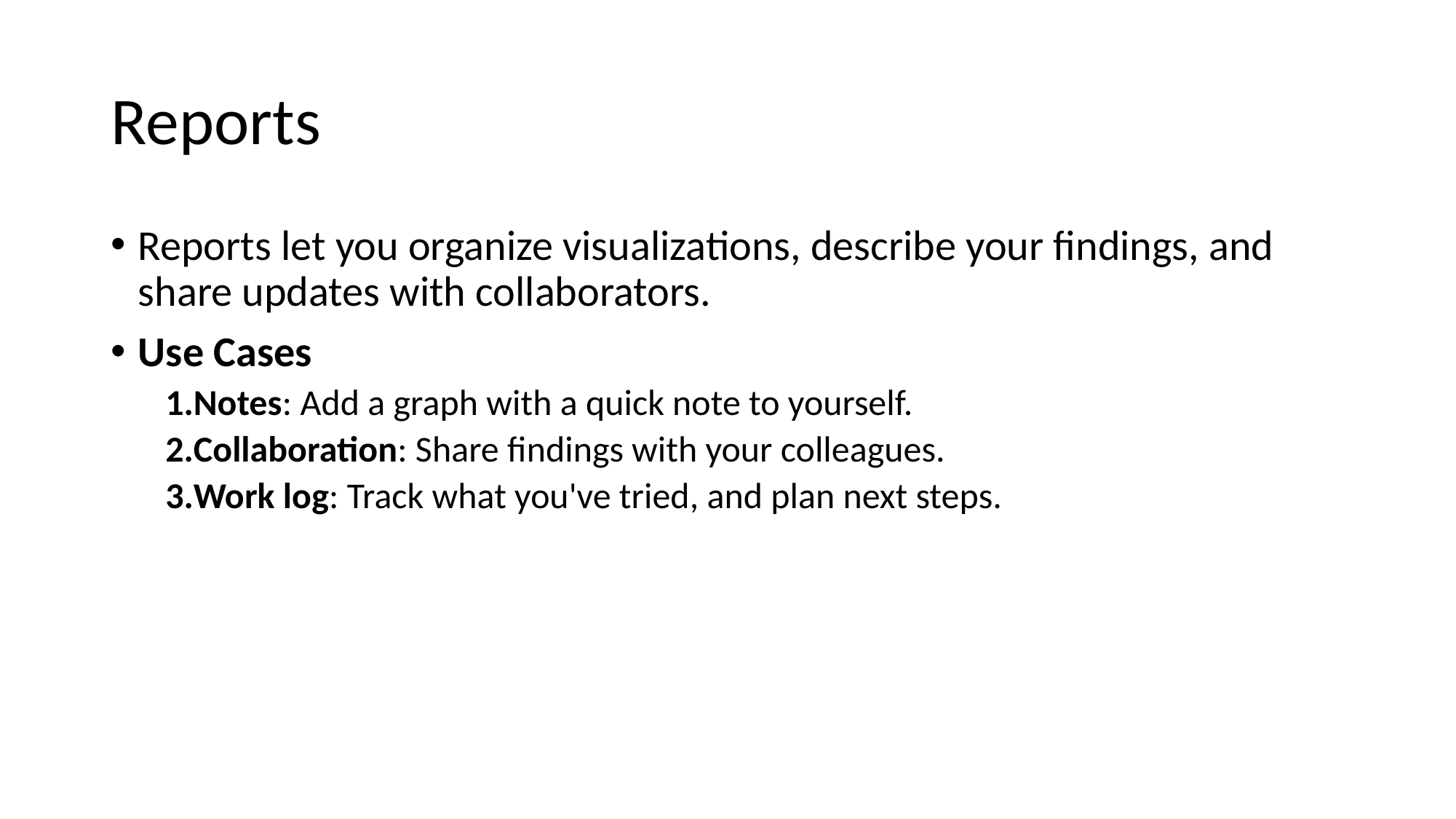

# Reports
Reports let you organize visualizations, describe your findings, and share updates with collaborators.
Use Cases
Notes: Add a graph with a quick note to yourself.
Collaboration: Share findings with your colleagues.
Work log: Track what you've tried, and plan next steps.